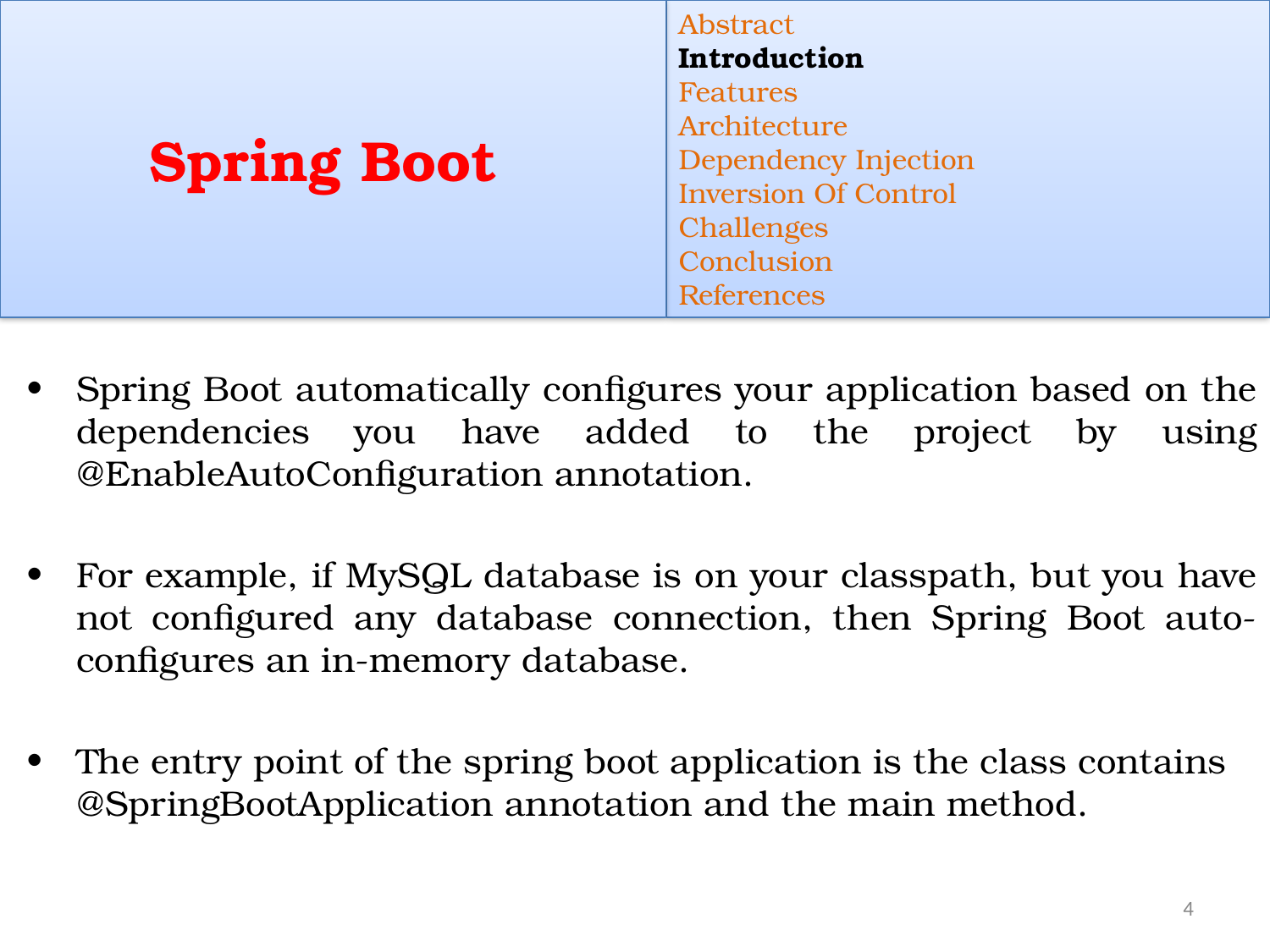

Spring Boot
Abstract
Introduction
Features
Architecture
Dependency Injection
Inversion Of Control
Challenges
Conclusion
References

Spring Boot automatically configures your application based on the dependencies you have added to the project by using @EnableAutoConfiguration annotation.

For example, if MySQL database is on your classpath, but you have not configured any database connection, then Spring Boot auto-configures an in-memory database.

The entry point of the spring boot application is the class contains @SpringBootApplication annotation and the main method.

4
6/10